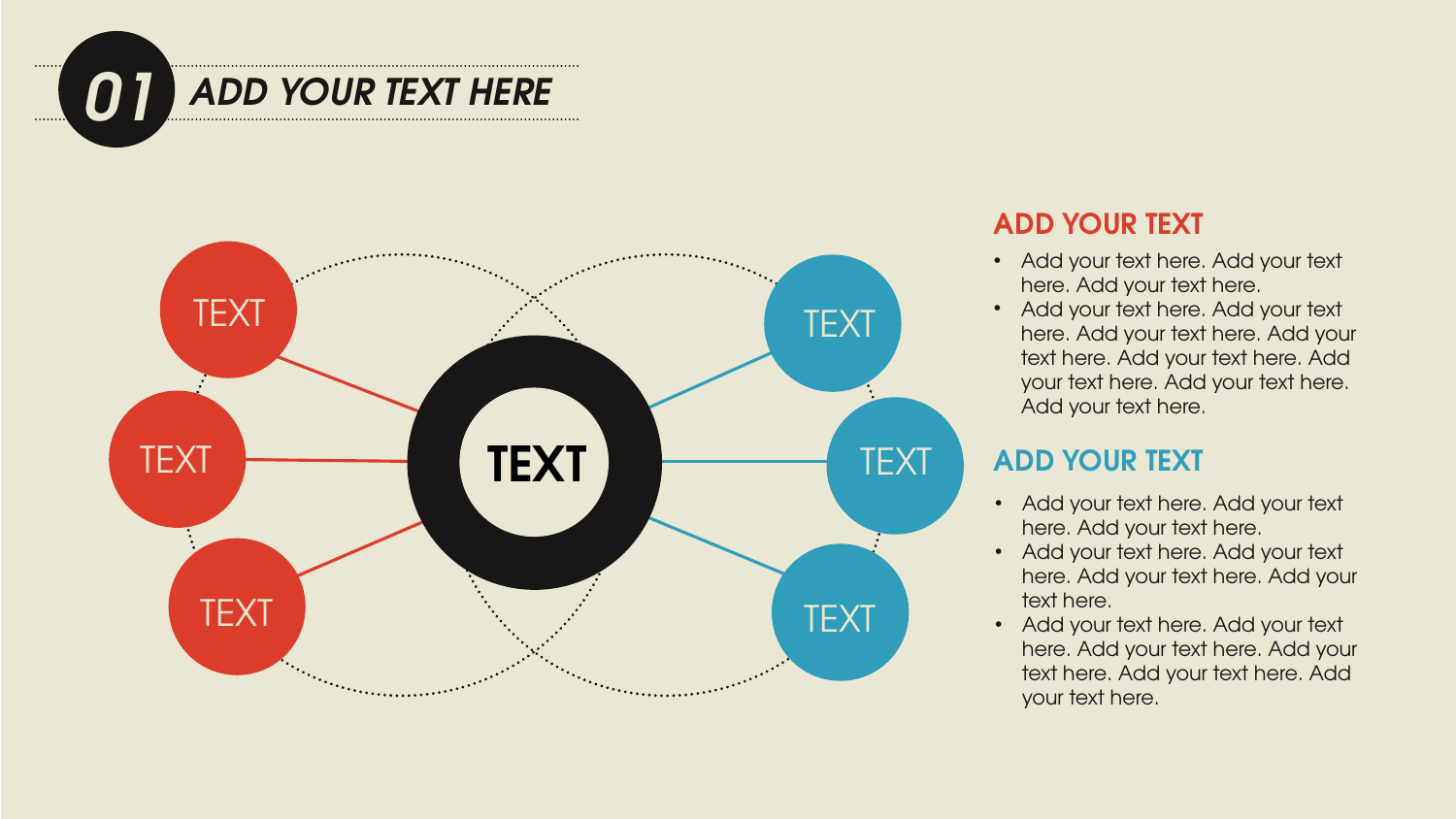

01
ADD YOUR TEXT HERE
ADD YOUR TEXT
Add your text here. Add your text here. Add your text here.
Add your text here. Add your text here. Add your text here. Add your text here. Add your text here. Add your text here. Add your text here. Add your text here.

TEXT
TEXT

TEXT
TEXT
TEXT
ADD YOUR TEXT
Add your text here. Add your text here. Add your text here.
Add your text here. Add your text here. Add your text here. Add your text here.
Add your text here. Add your text here. Add your text here. Add your text here. Add your text here. Add your text here.

TEXT
TEXT